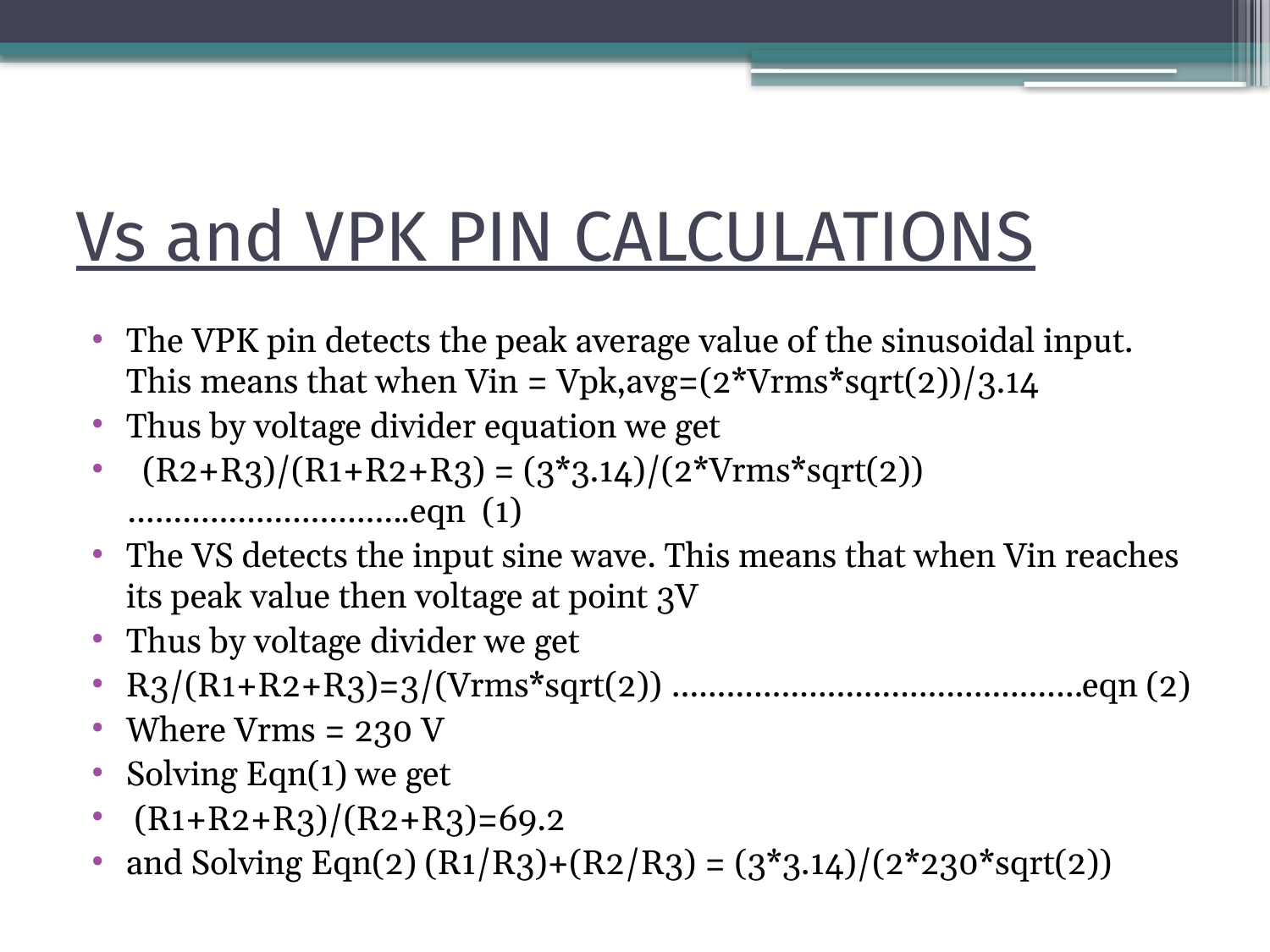

# Vs and VPK PIN CALCULATIONS
The VPK pin detects the peak average value of the sinusoidal input. This means that when Vin = Vpk,avg=(2*Vrms*sqrt(2))/3.14
Thus by voltage divider equation we get
  (R2+R3)/(R1+R2+R3) = (3*3.14)/(2*Vrms*sqrt(2))  ­­­­­­­­­­­­­­………………………….eqn  (1)
The VS detects the input sine wave. This means that when Vin reaches its peak value then voltage at point 3V
Thus by voltage divider we get
R3/(R1+R2+R3)=3/(Vrms*sqrt(2)) ………………………………………eqn (2)
Where Vrms = 230 V
Solving Eqn(1) we get
 (R1+R2+R3)/(R2+R3)=69.2
and Solving Eqn(2) (R1/R3)+(R2/R3) = (3*3.14)/(2*230*sqrt(2))